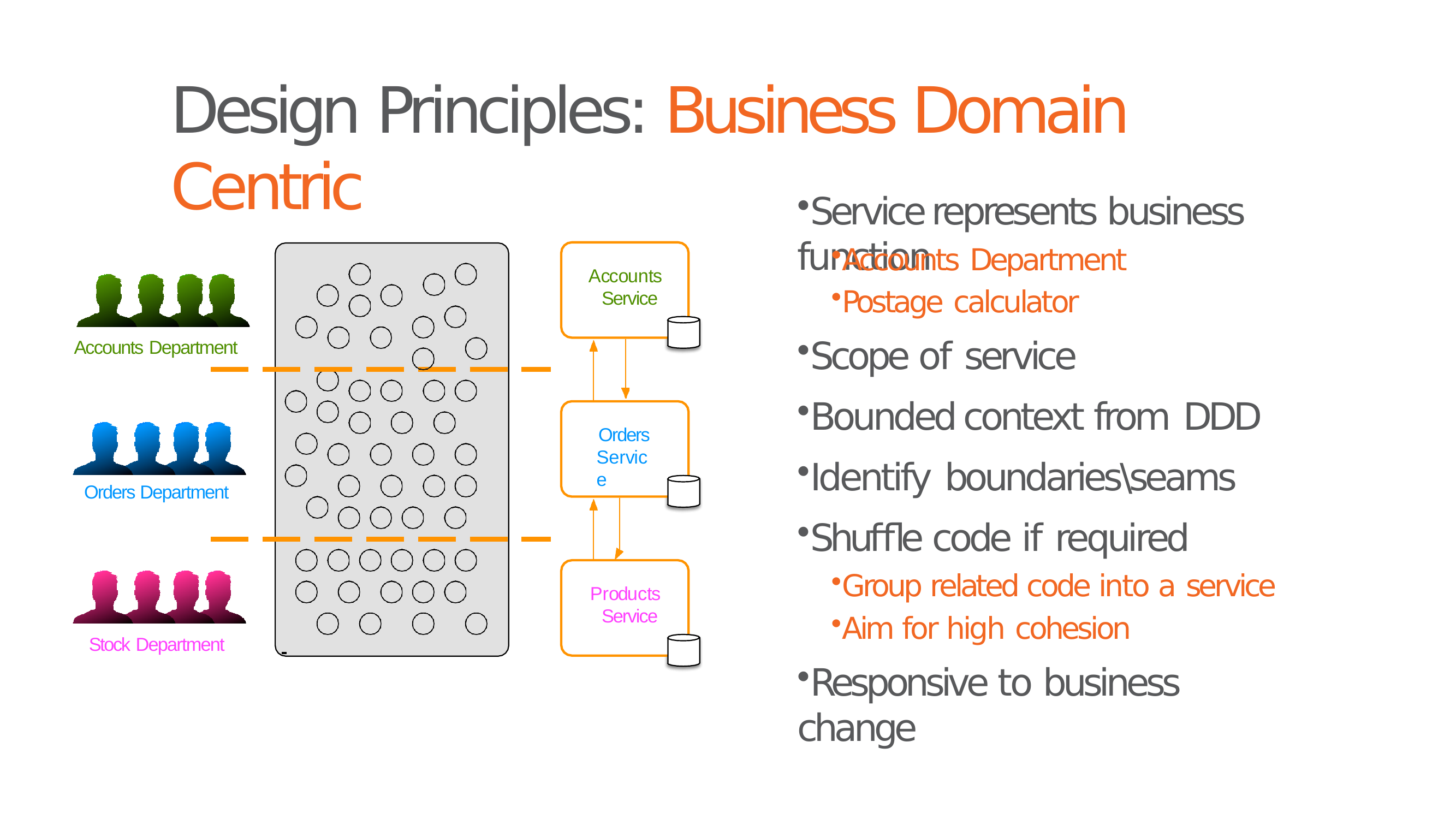

# Design Principles: Business Domain Centric
Service represents business function
Accounts Department
Postage calculator
Scope of service
Bounded context from DDD
Identify boundaries\seams
Shuﬄe code if required
Group related code into a service
Aim for high cohesion
Responsive to business change

Accounts  Service

Accounts Department

Orders  Service

Orders Department

Products  Service

Stock Department